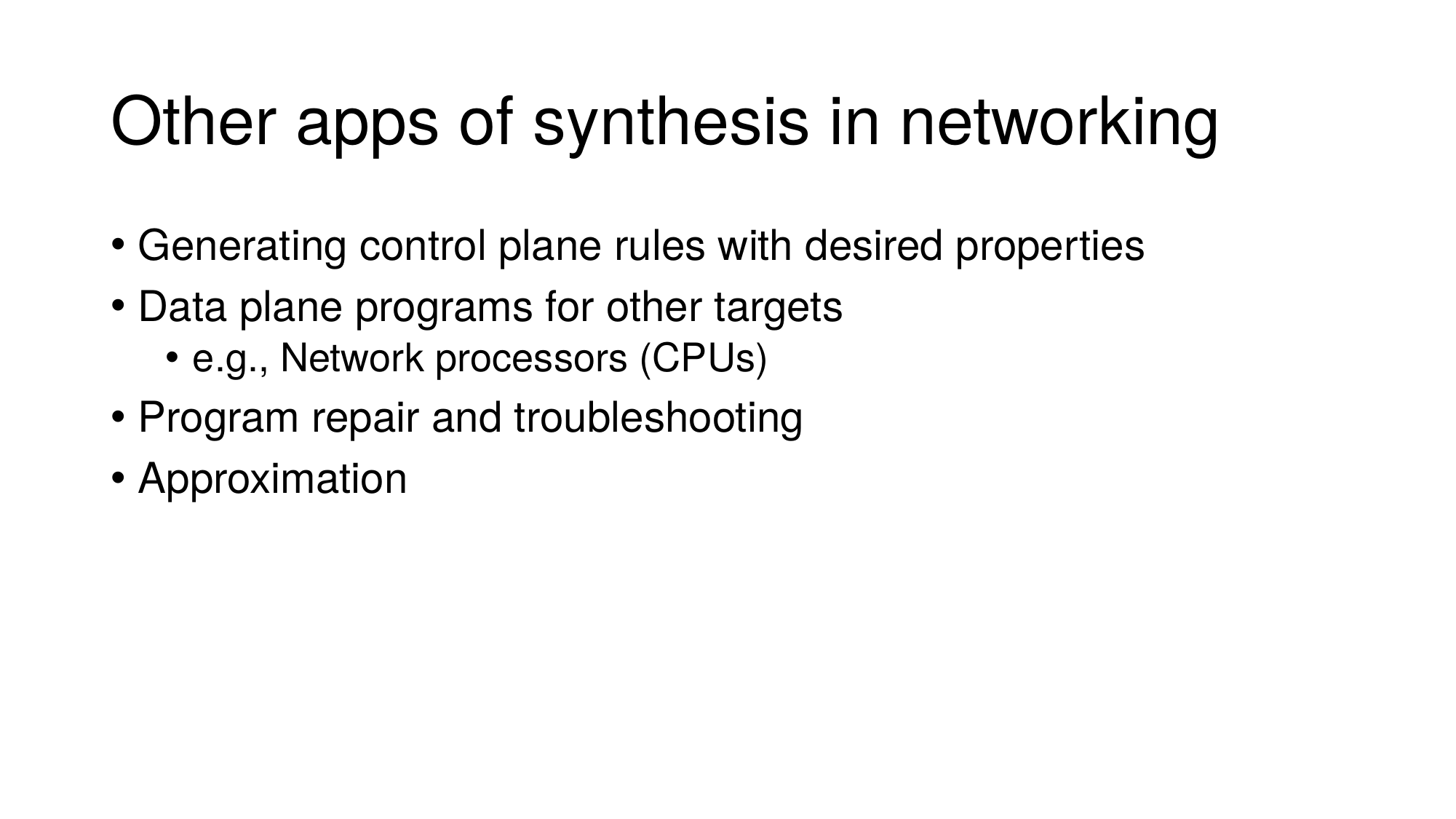

# Other apps of synthesis in networking
Generating control plane rules with desired properties
Data plane programs for other targets
e.g., Network processors (CPUs)
Program repair and troubleshooting
Approximation